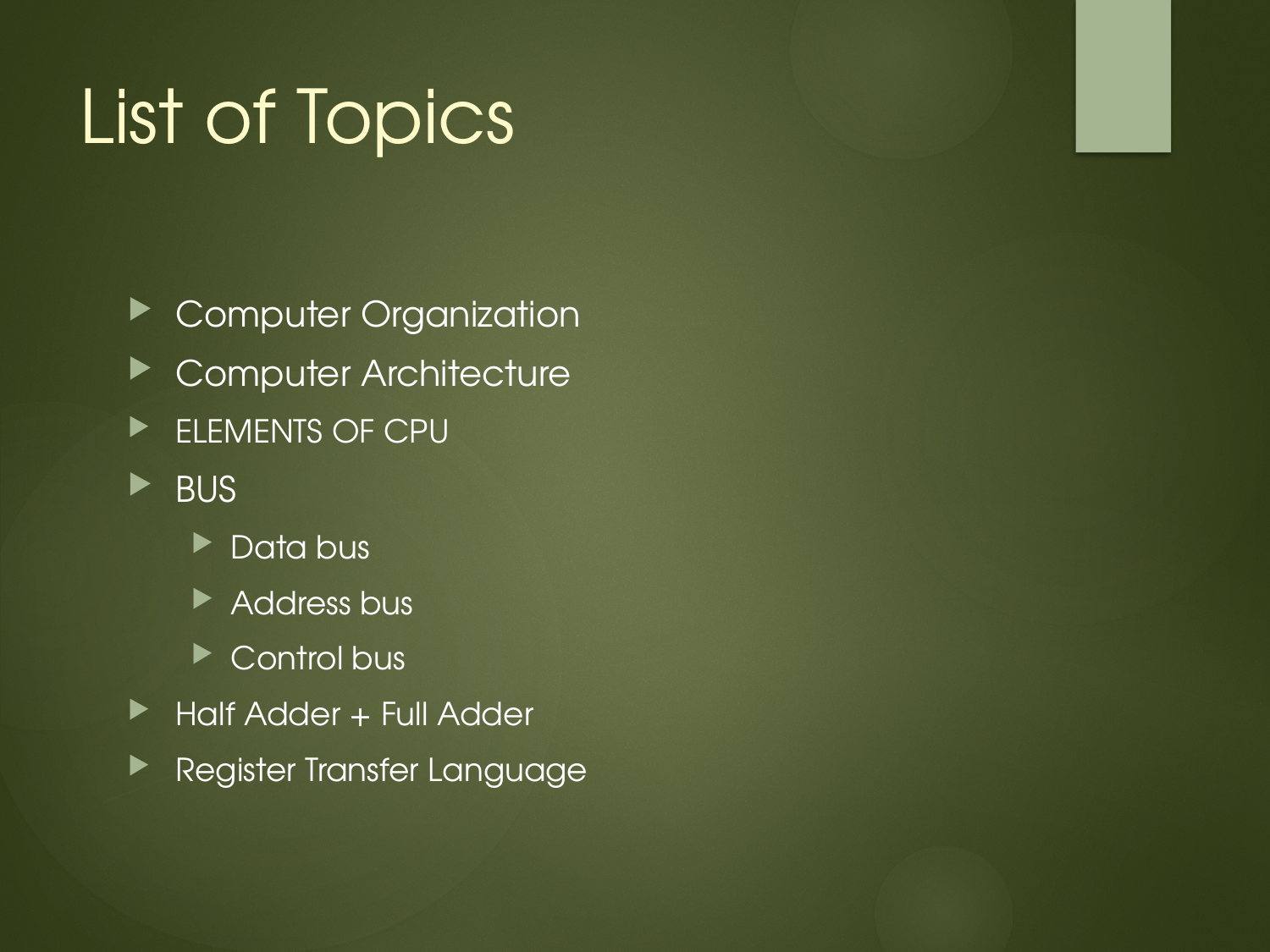

# List of Topics
Computer Organization
Computer Architecture
ELEMENTS OF CPU
BUS
Data bus
Address bus
Control bus
Half Adder + Full Adder
Register Transfer Language